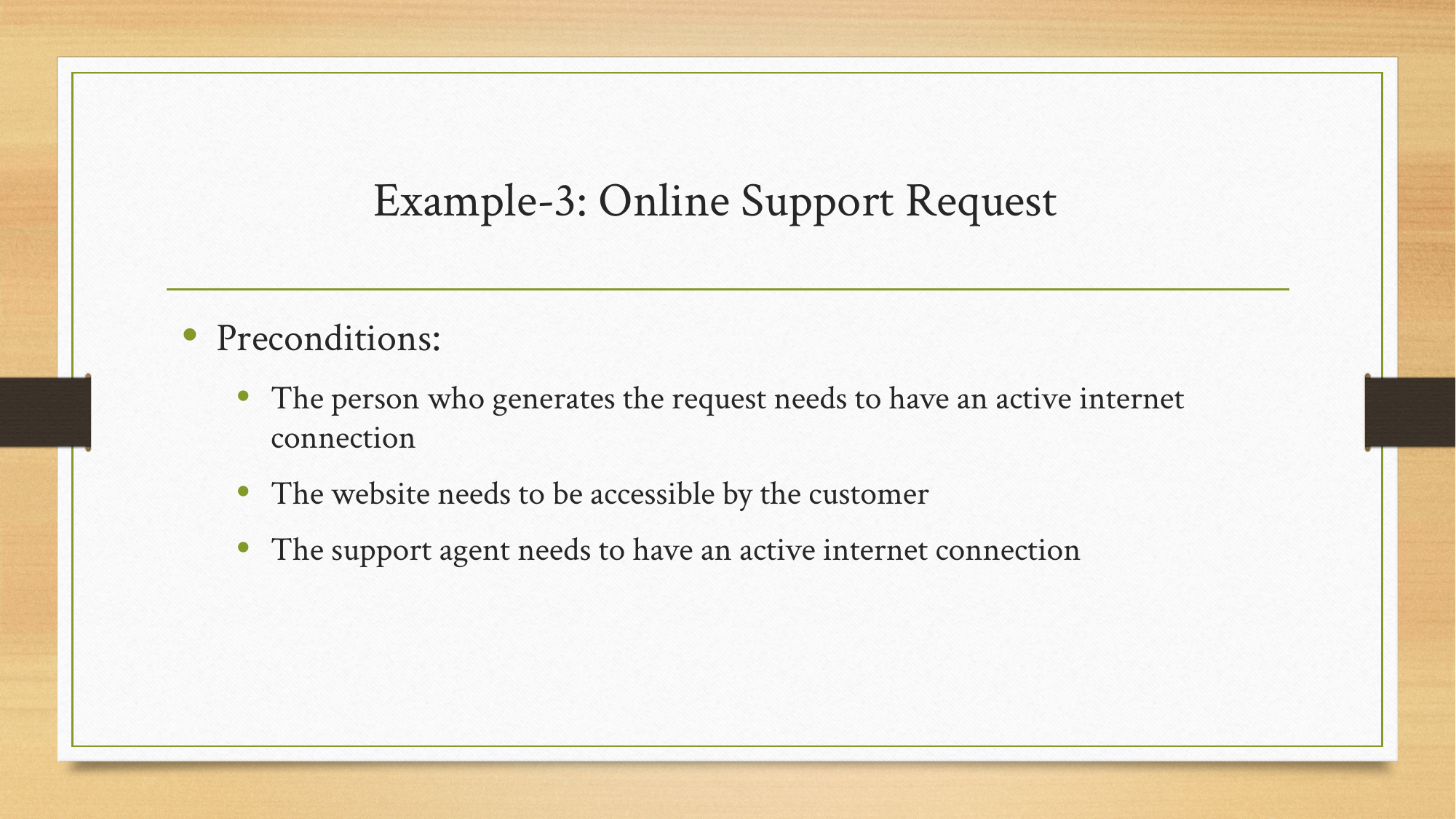

# Example-3: Online Support Request
Preconditions:
The person who generates the request needs to have an active internet connection
The website needs to be accessible by the customer
The support agent needs to have an active internet connection